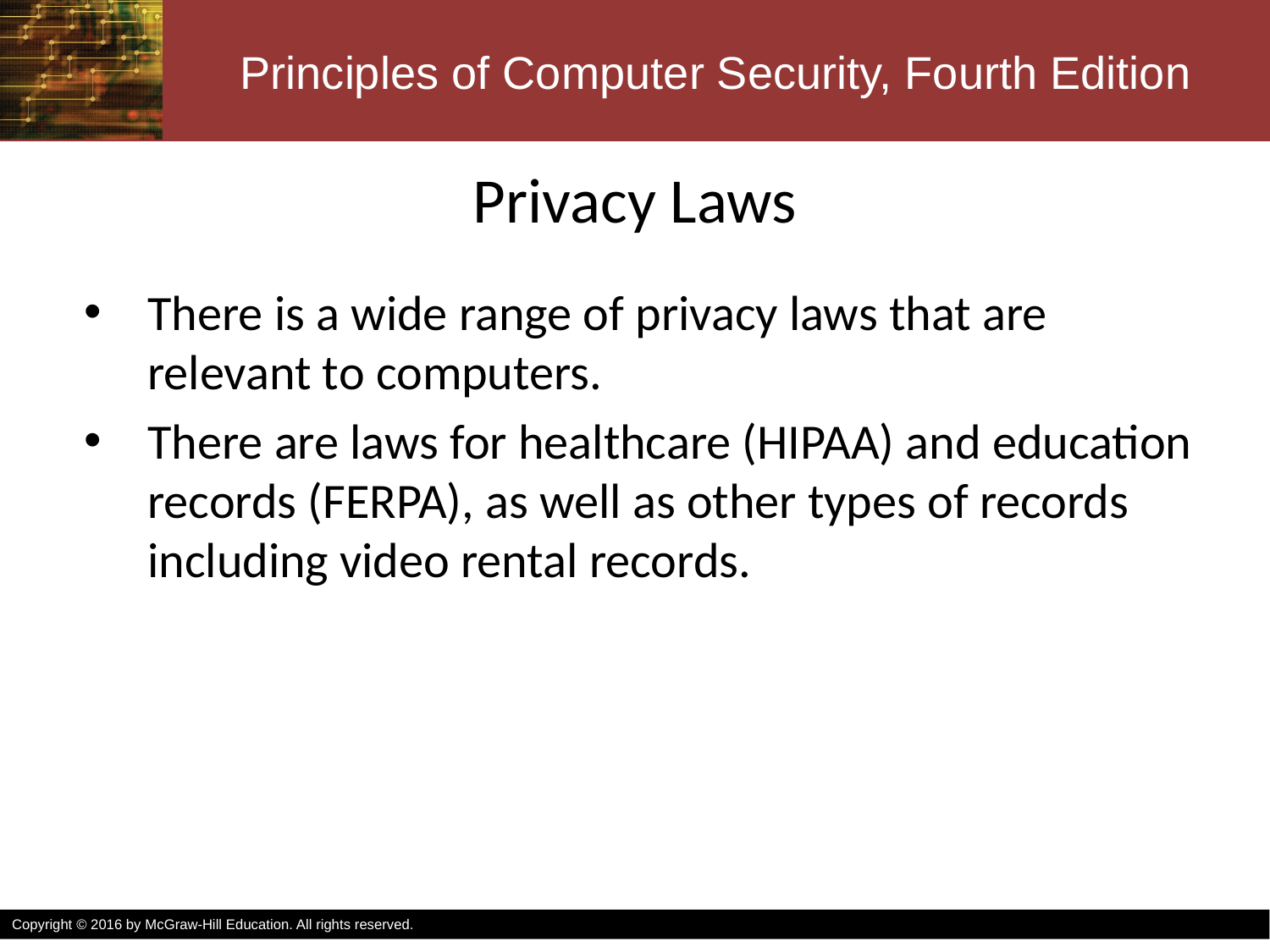

# Privacy Laws
There is a wide range of privacy laws that are relevant to computers.
There are laws for healthcare (HIPAA) and education records (FERPA), as well as other types of records including video rental records.